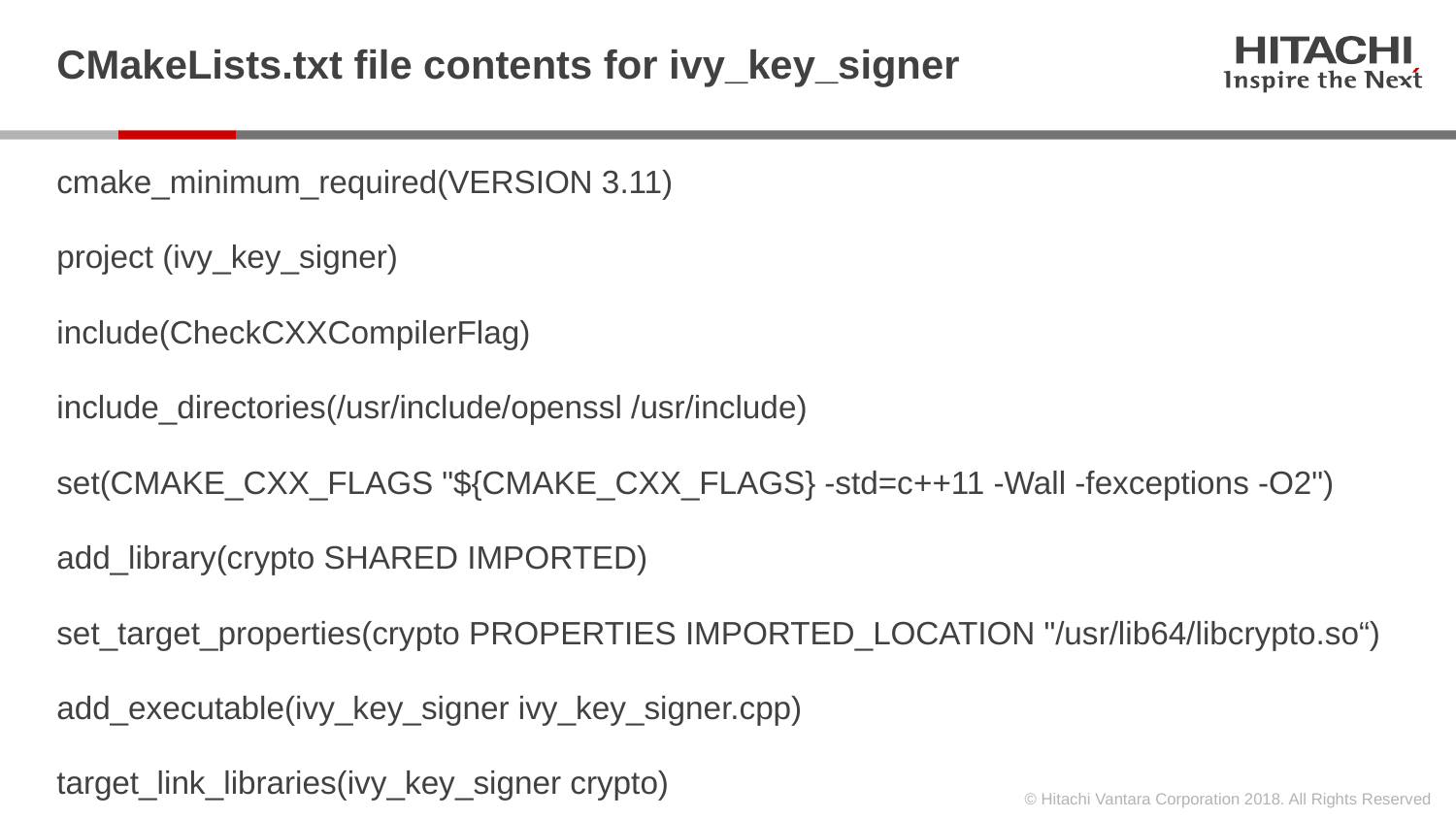

# CMakeLists.txt file contents for ivy_key_signer
cmake_minimum_required(VERSION 3.11)
project (ivy_key_signer)
include(CheckCXXCompilerFlag)
include_directories(/usr/include/openssl /usr/include)
set(CMAKE_CXX_FLAGS "${CMAKE_CXX_FLAGS} -std=c++11 -Wall -fexceptions -O2")
add_library(crypto SHARED IMPORTED)
set_target_properties(crypto PROPERTIES IMPORTED_LOCATION "/usr/lib64/libcrypto.so“)
add_executable(ivy_key_signer ivy_key_signer.cpp)
target_link_libraries(ivy_key_signer crypto)